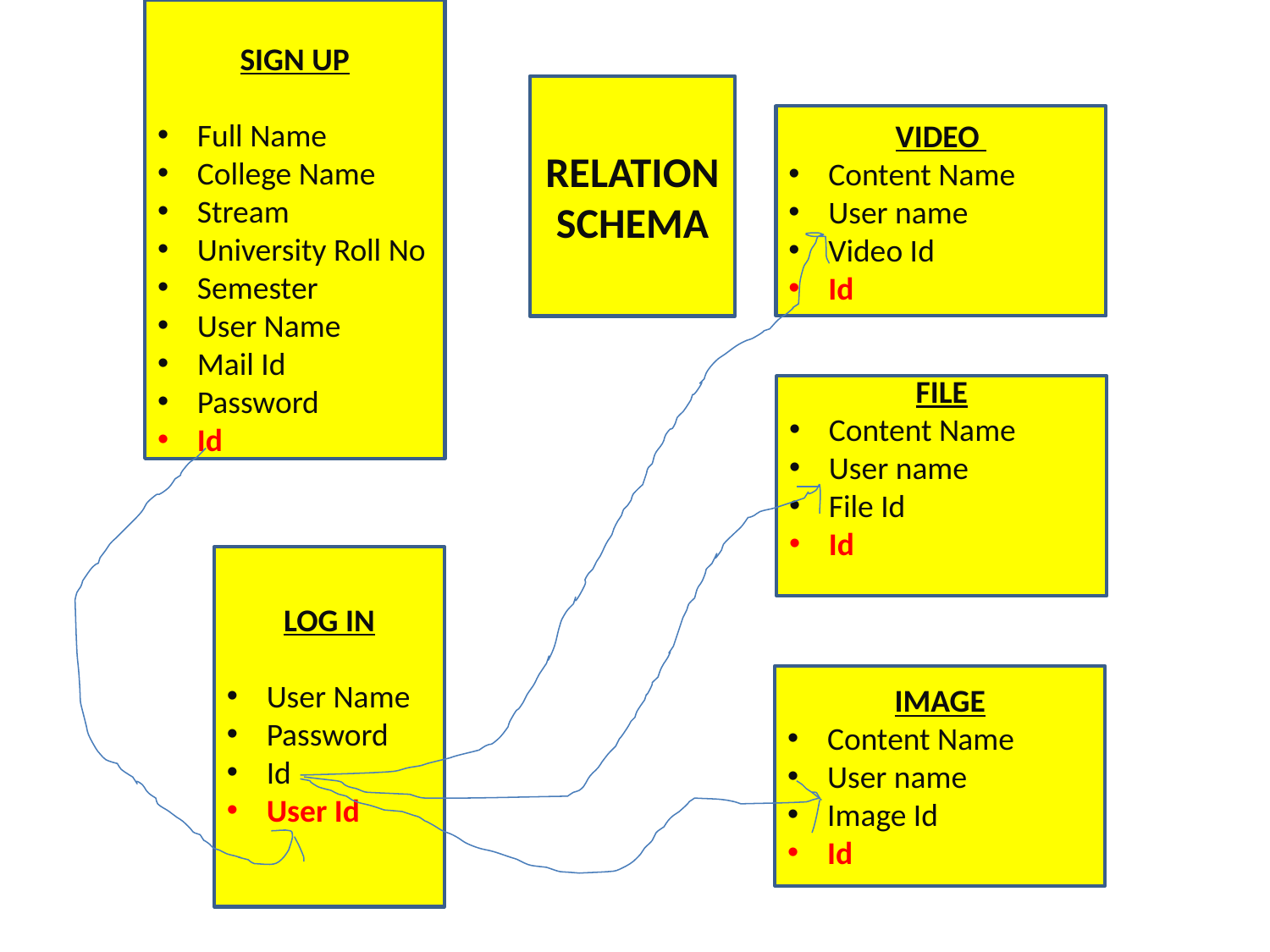

SIGN UP

Full Name
College Name
Stream
University Roll No
Semester
User Name
Mail Id
Password
Id
RELATION
SCHEMA

VIDEO
Content Name
User name
Video Id
Id

FILE
Content Name
User name
File Id
Id

LOG IN

User Name
Password
Id
User Id

IMAGE
Content Name
User name
Image Id
Id